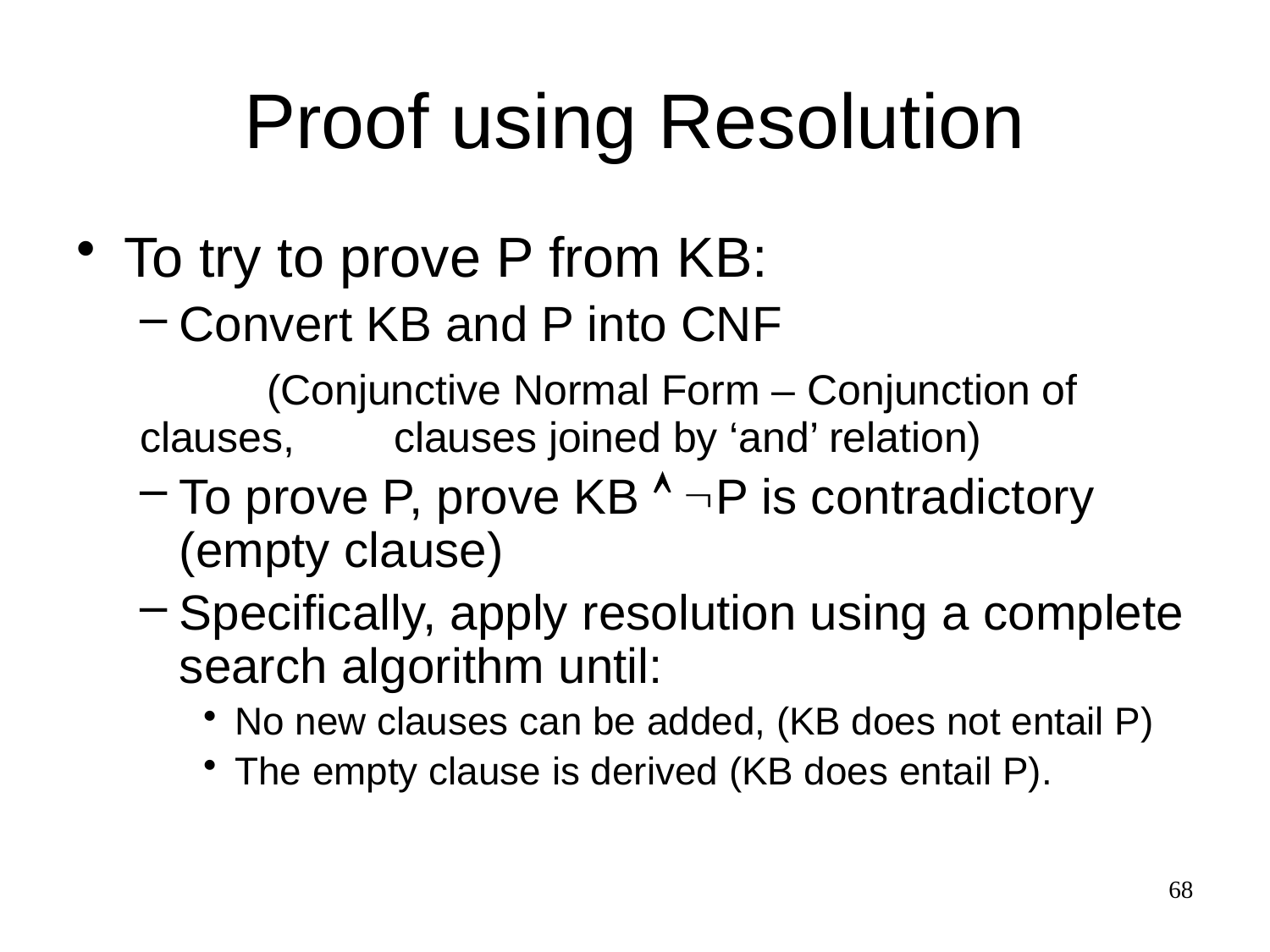

# Proof using Resolution
To try to prove P from KB:
Convert KB and P into CNF
	(Conjunctive Normal Form – Conjunction of clauses, 	clauses joined by ‘and’ relation)
To prove P, prove KB ∧ ¬P is contradictory (empty clause)
Specifically, apply resolution using a complete search algorithm until:
No new clauses can be added, (KB does not entail P)
The empty clause is derived (KB does entail P).
68